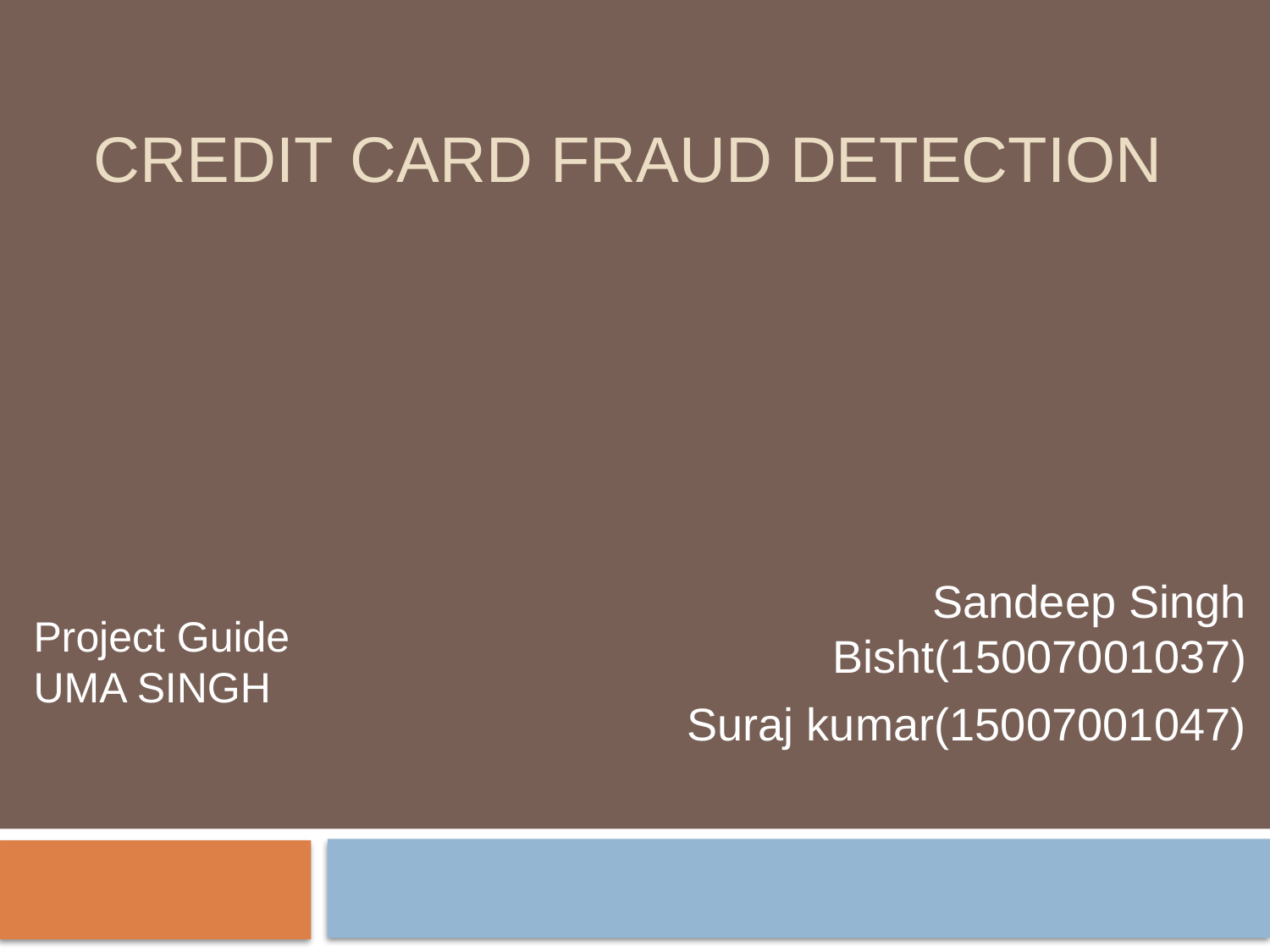

# CREDIT CARD FRAUD DETECTION
Sandeep Singh Bisht(15007001037)
Suraj kumar(15007001047)
Project Guide
UMA SINGH